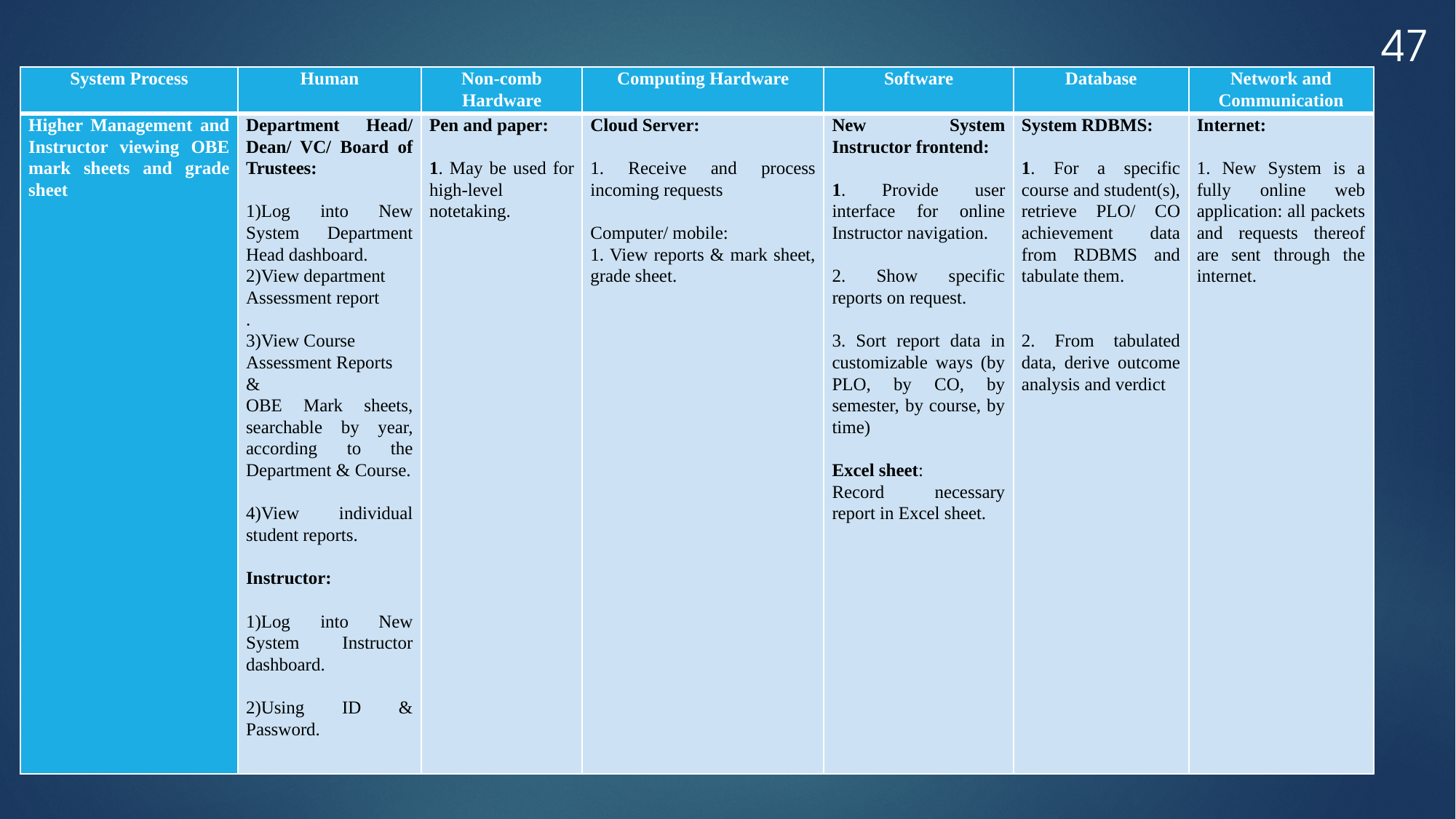

47
| System Process | Human | Non-comb Hardware | Computing Hardware | Software | Database | Network and Communication |
| --- | --- | --- | --- | --- | --- | --- |
| Higher Management and Instructor viewing OBE mark sheets and grade sheet | Department Head/ Dean/ VC/ Board of Trustees:   1)Log into New System Department Head dashboard. 2)View department Assessment report . 3)View Course Assessment Reports & OBE Mark sheets, searchable by year, according to the Department & Course.   4)View individual student reports.   Instructor:   1)Log into New System Instructor dashboard.   2)Using ID & Password. | Pen and paper:   1. May be used for high-level notetaking. | Cloud Server:   1. Receive and process incoming requests   Computer/ mobile: 1. View reports & mark sheet, grade sheet. | New System Instructor frontend:   1. Provide user interface for online Instructor navigation.   2. Show specific reports on request.   3. Sort report data in customizable ways (by PLO, by CO, by semester, by course, by time)   Excel sheet: Record necessary report in Excel sheet. | System RDBMS:   1. For a specific course and student(s), retrieve PLO/ CO achievement data from RDBMS and tabulate them.     2. From tabulated data, derive outcome analysis and verdict | Internet:   1. New System is a fully online web application: all packets and requests thereof are sent through the internet. |